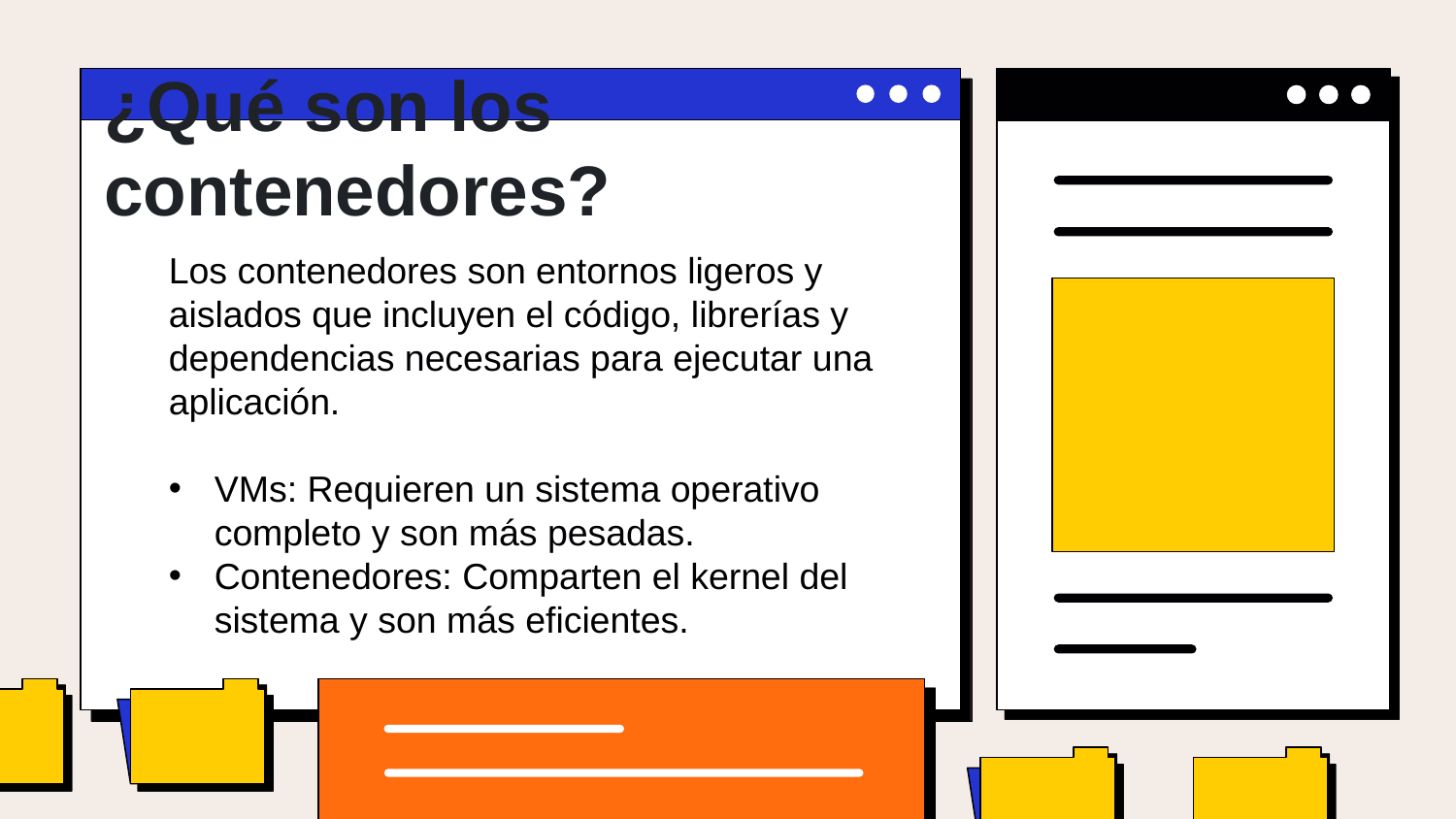

# ¿Qué son los contenedores?
Los contenedores son entornos ligeros y aislados que incluyen el código, librerías y dependencias necesarias para ejecutar una aplicación.

VMs: Requieren un sistema operativo completo y son más pesadas.
Contenedores: Comparten el kernel del sistema y son más eficientes.